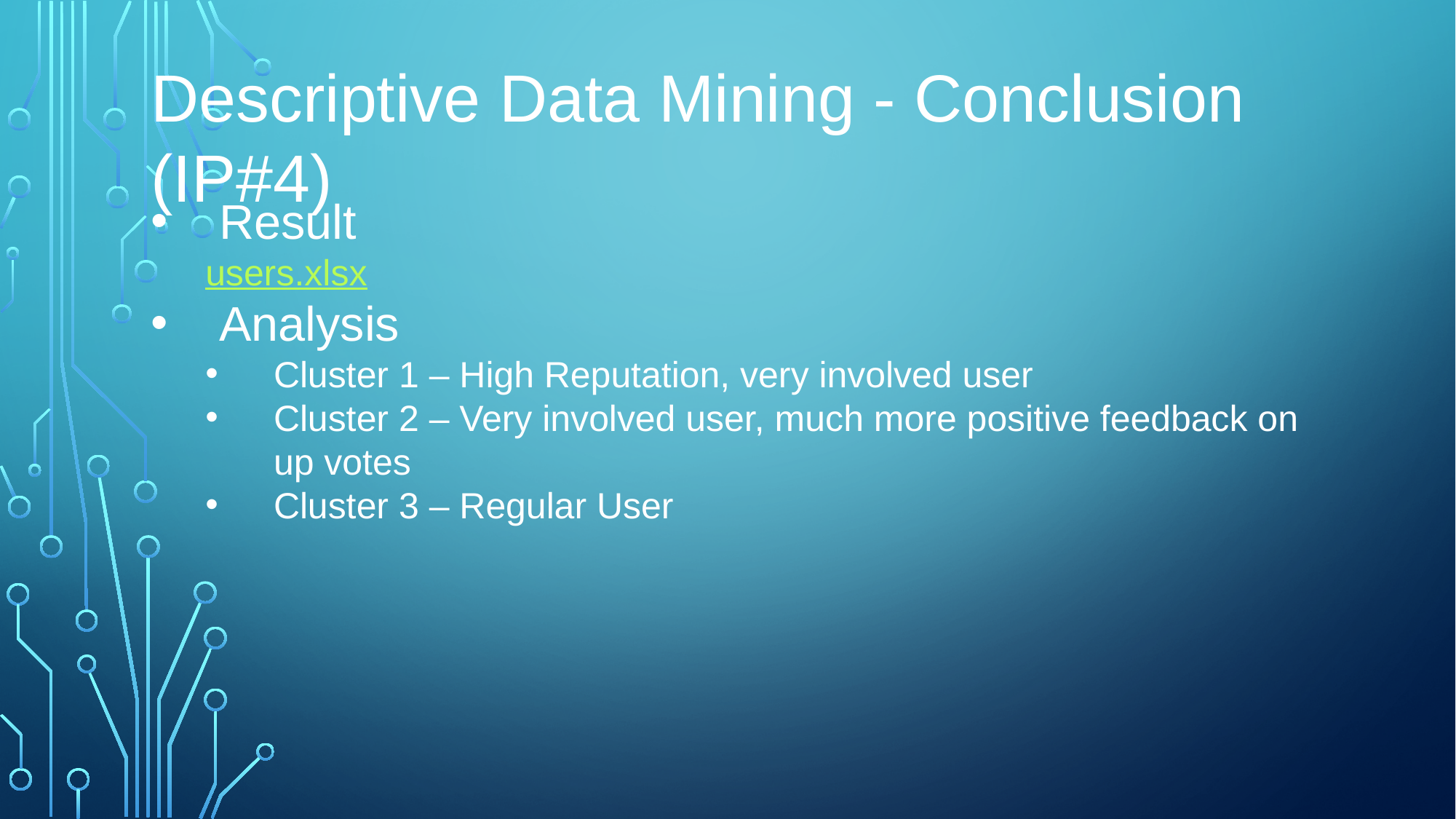

Descriptive Data Mining - Conclusion (IP#4)

Result
users.xlsx
Analysis
Cluster 1 – High Reputation, very involved user
Cluster 2 – Very involved user, much more positive feedback on up votes
Cluster 3 – Regular User